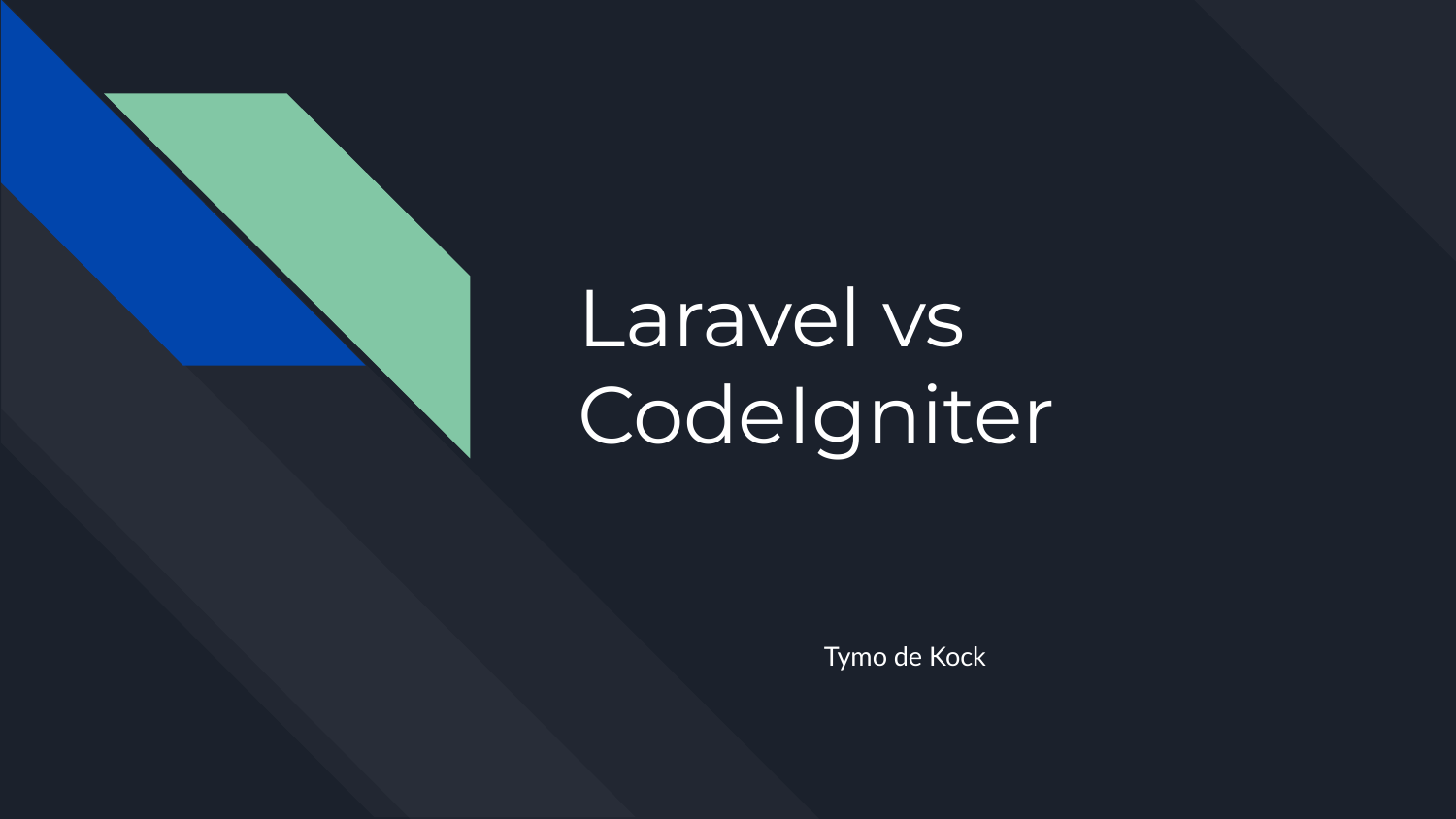

# Laravel vs
CodeIgniter
Tymo de Kock